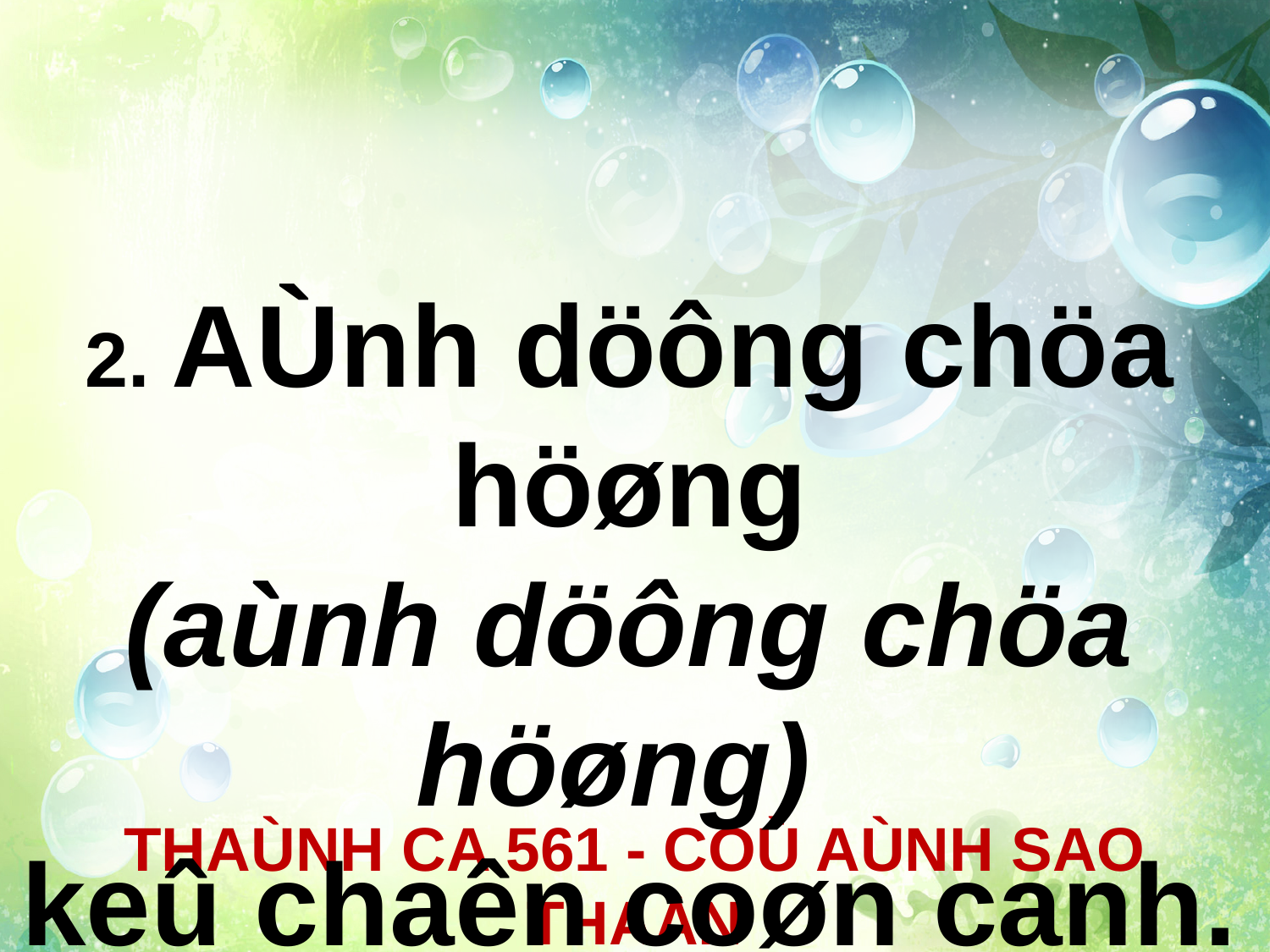

2. AÙnh döông chöa höøng
(aùnh döông chöa höøng)
keû chaên coøn canh.
THAÙNH CA 561 - COÙ AÙNH SAO THAÀN